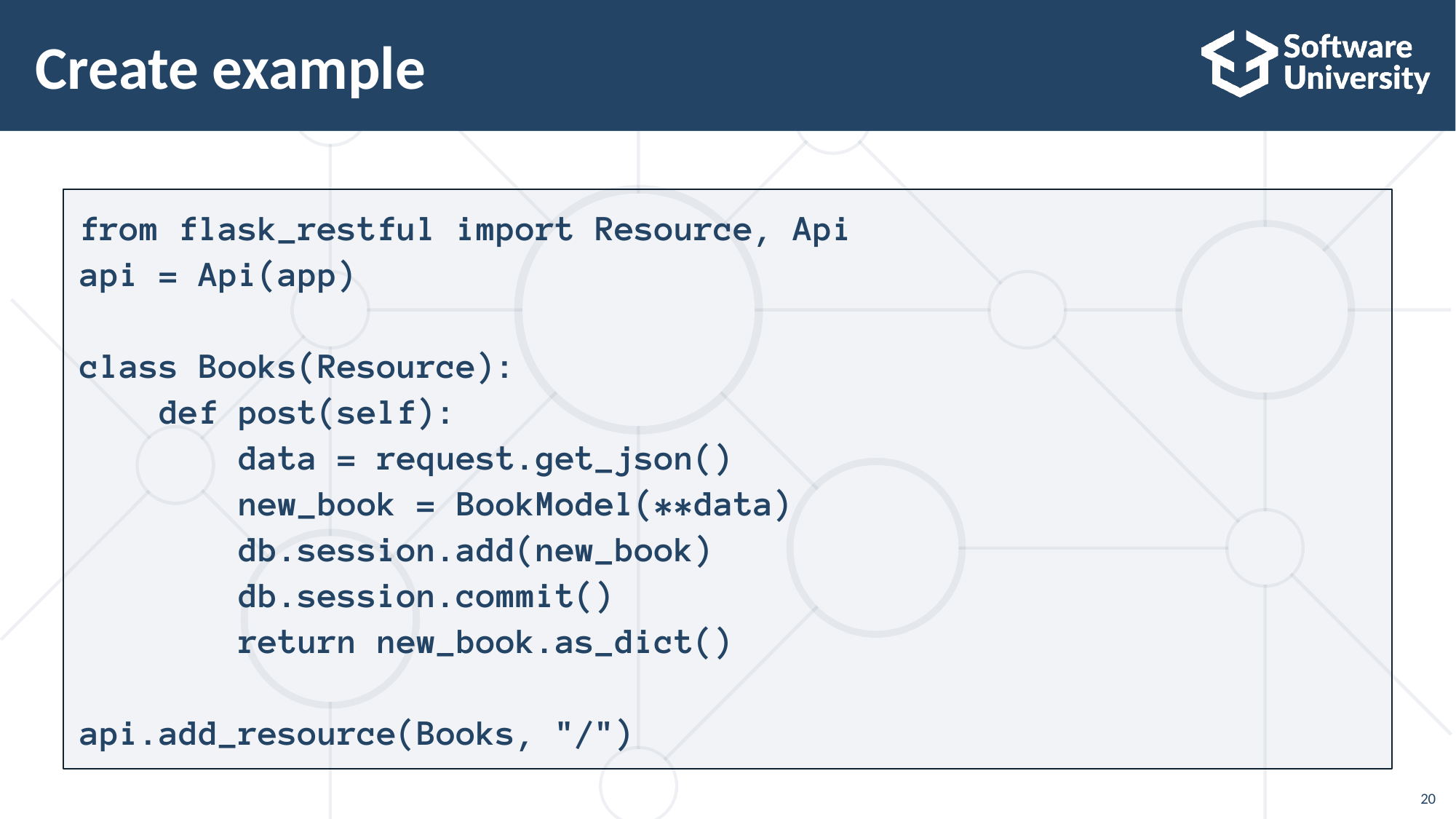

# Create example
from flask_restful import Resource, Api
api = Api(app)

class Books(Resource):
    def post(self):
        data = request.get_json()
        new_book = BookModel(**data)
        db.session.add(new_book)
        db.session.commit()
        return new_book.as_dict()

api.add_resource(Books, "/")
20